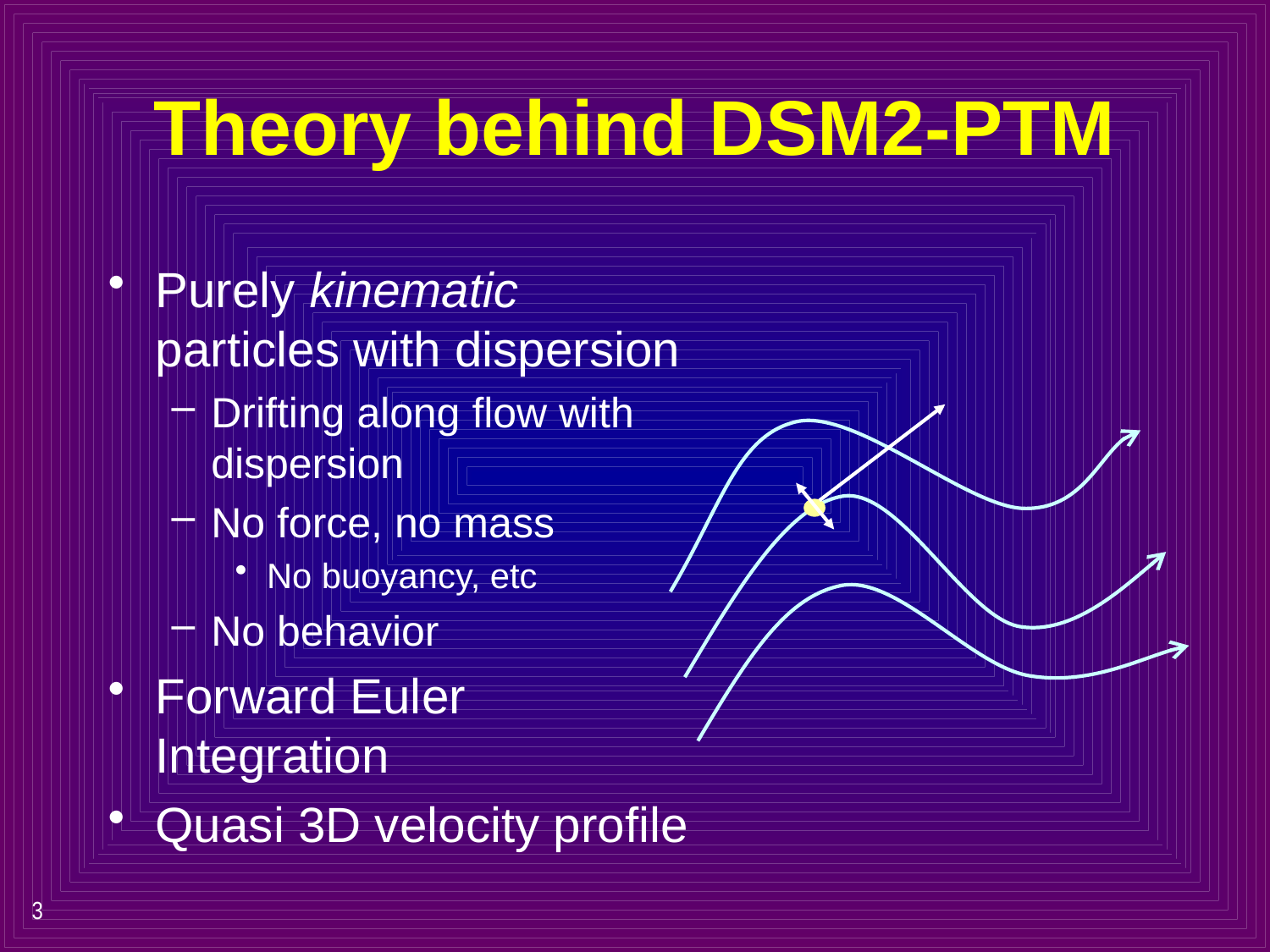

# Theory behind DSM2-PTM
Purely kinematic particles with dispersion
Drifting along flow with dispersion
No force, no mass
No buoyancy, etc
No behavior
Forward Euler Integration
Quasi 3D velocity profile

3